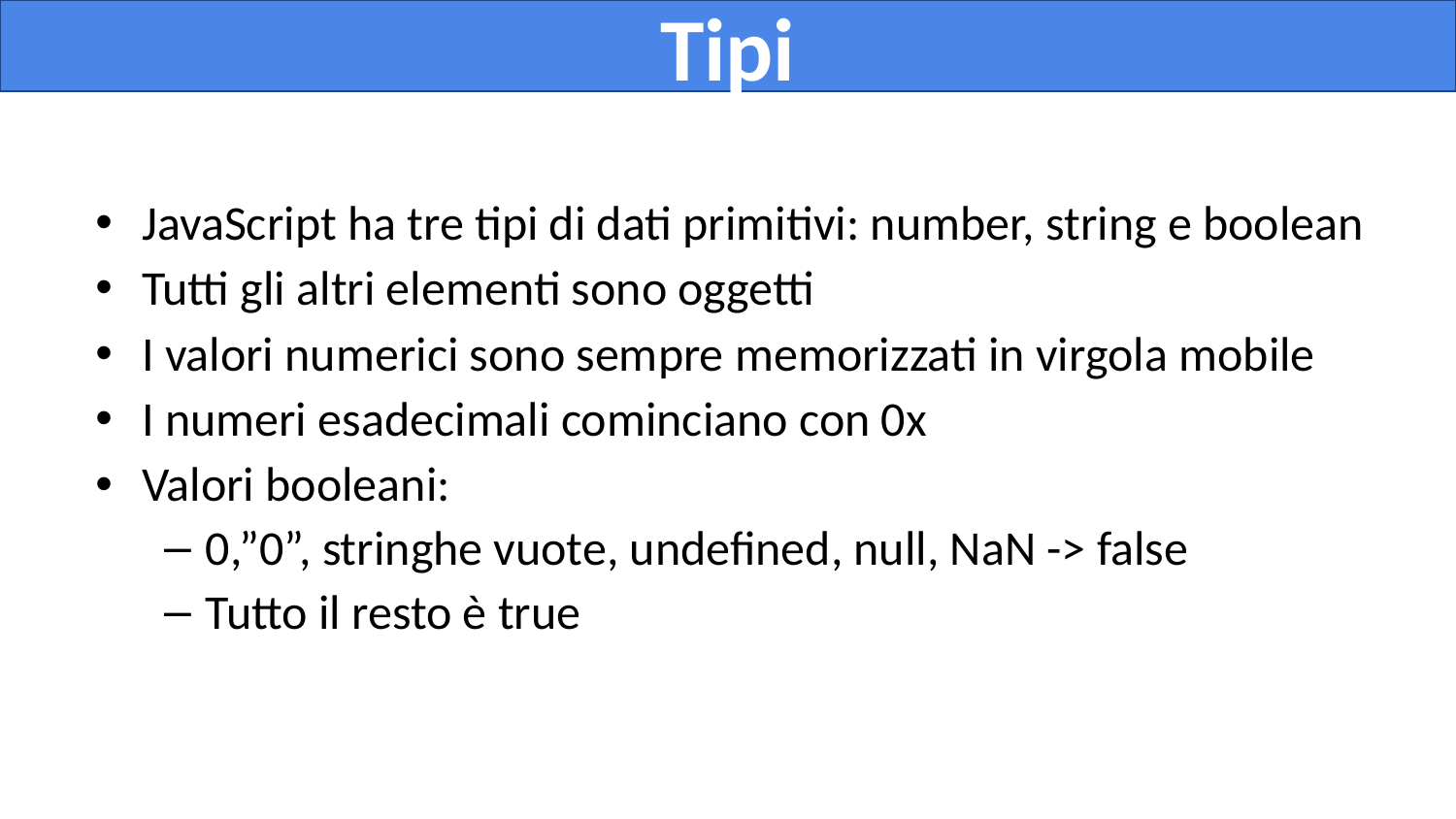

Tipi
JavaScript ha tre tipi di dati primitivi: number, string e boolean
Tutti gli altri elementi sono oggetti
I valori numerici sono sempre memorizzati in virgola mobile
I numeri esadecimali cominciano con 0x
Valori booleani:
0,”0”, stringhe vuote, undefined, null, NaN -> false
Tutto il resto è true